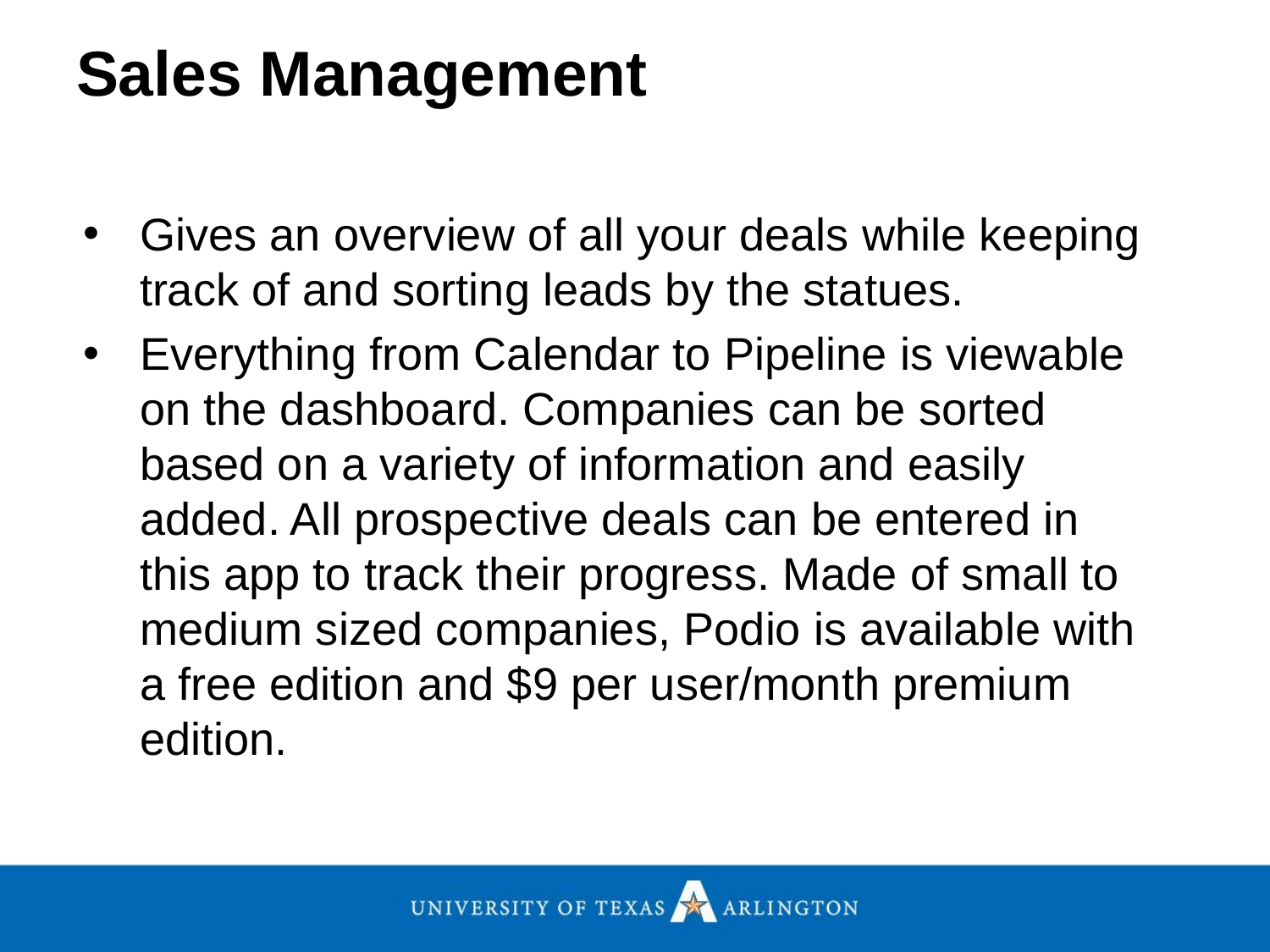

Sales Management

Gives an overview of all your deals while keeping track of and sorting leads by the statues.
Everything from Calendar to Pipeline is viewable on the dashboard. Companies can be sorted based on a variety of information and easily added. All prospective deals can be entered in this app to track their progress. Made of small to medium sized companies, Podio is available with a free edition and $9 per user/month premium edition.